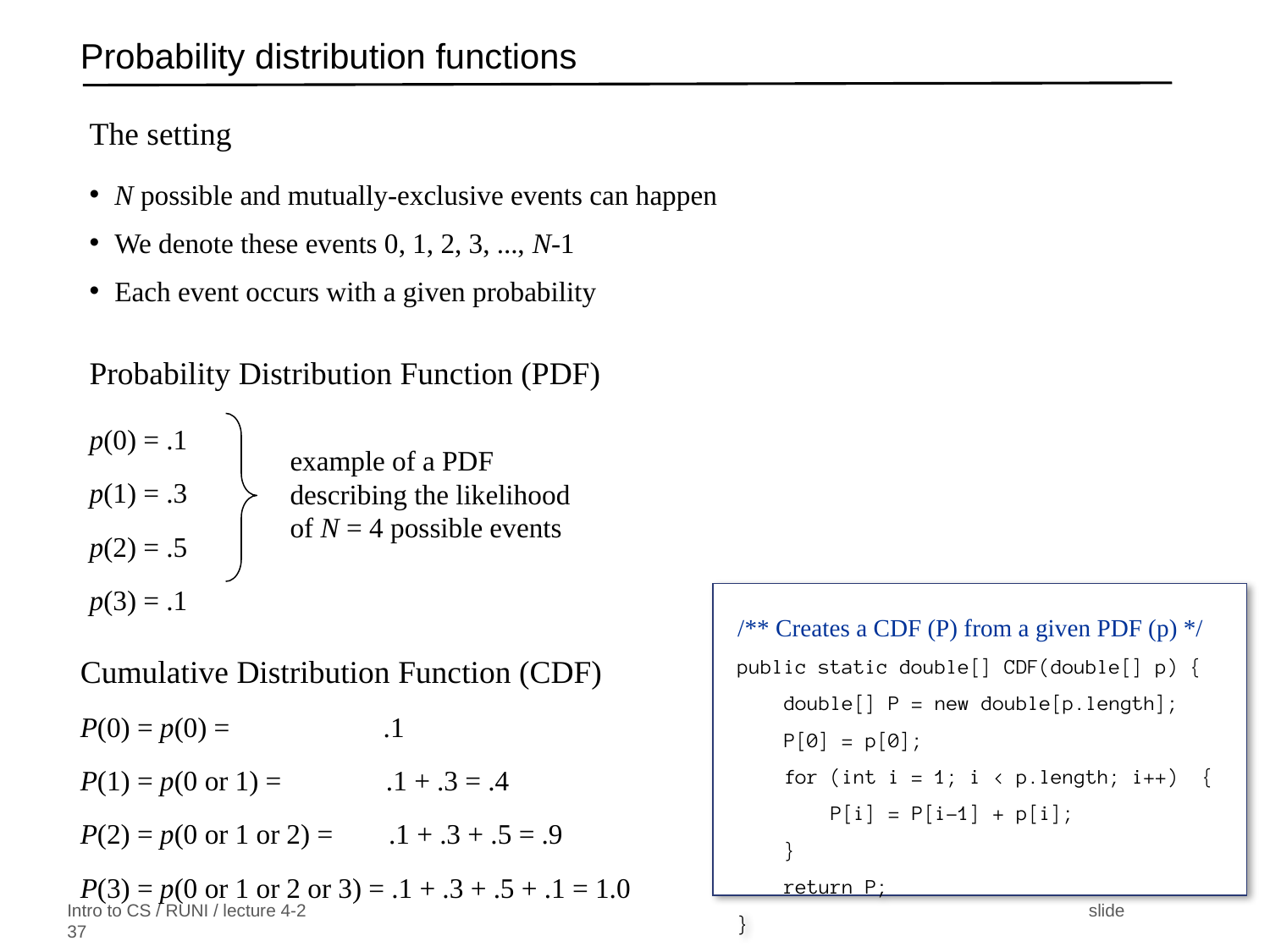

# Probability distribution functions
The setting
N possible and mutually-exclusive events can happen
We denote these events 0, 1, 2, 3, ..., N-1
Each event occurs with a given probability
Probability Distribution Function (PDF)
p(0) = .1
p(1) = .3
p(2) = .5
p(3) = .1

example of a PDF describing the likelihood of N = 4 possible events

/** Creates a CDF (P) from a given PDF (p) */
public static double[] CDF(double[] p) {
    double[] P = new double[p.length];
    P[0] = p[0];
    for (int i = 1; i < p.length; i++)  {
        P[i] = P[i-1] + p[i];
    }
    return P;
}
Cumulative Distribution Function (CDF)
P(0) = p(0) =                      .1
P(1) = p(0 or 1) =               .1 + .3 = .4
P(2) = p(0 or 1 or 2) =        .1 + .3 + .5 = .9
P(3) = p(0 or 1 or 2 or 3) = .1 + .3 + .5 + .1 = 1.0